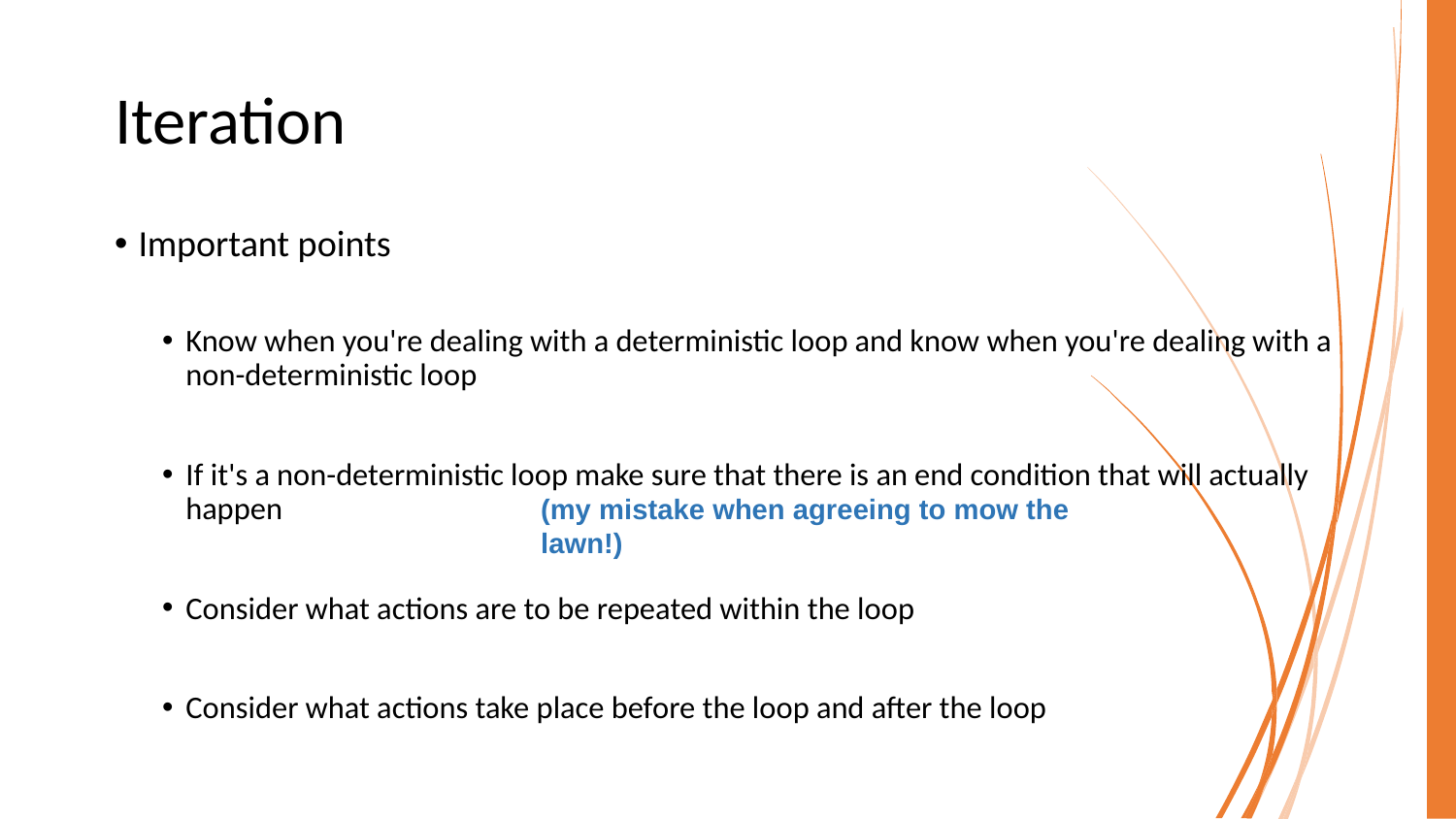

# Iteration
Important points

Know when you're dealing with a deterministic loop and know when you're dealing with a non-deterministic loop

If it's a non-deterministic loop make sure that there is an end condition that will actually happen

Consider what actions are to be repeated within the loop

Consider what actions take place before the loop and after the loop

(my mistake when agreeing to mow the lawn!)